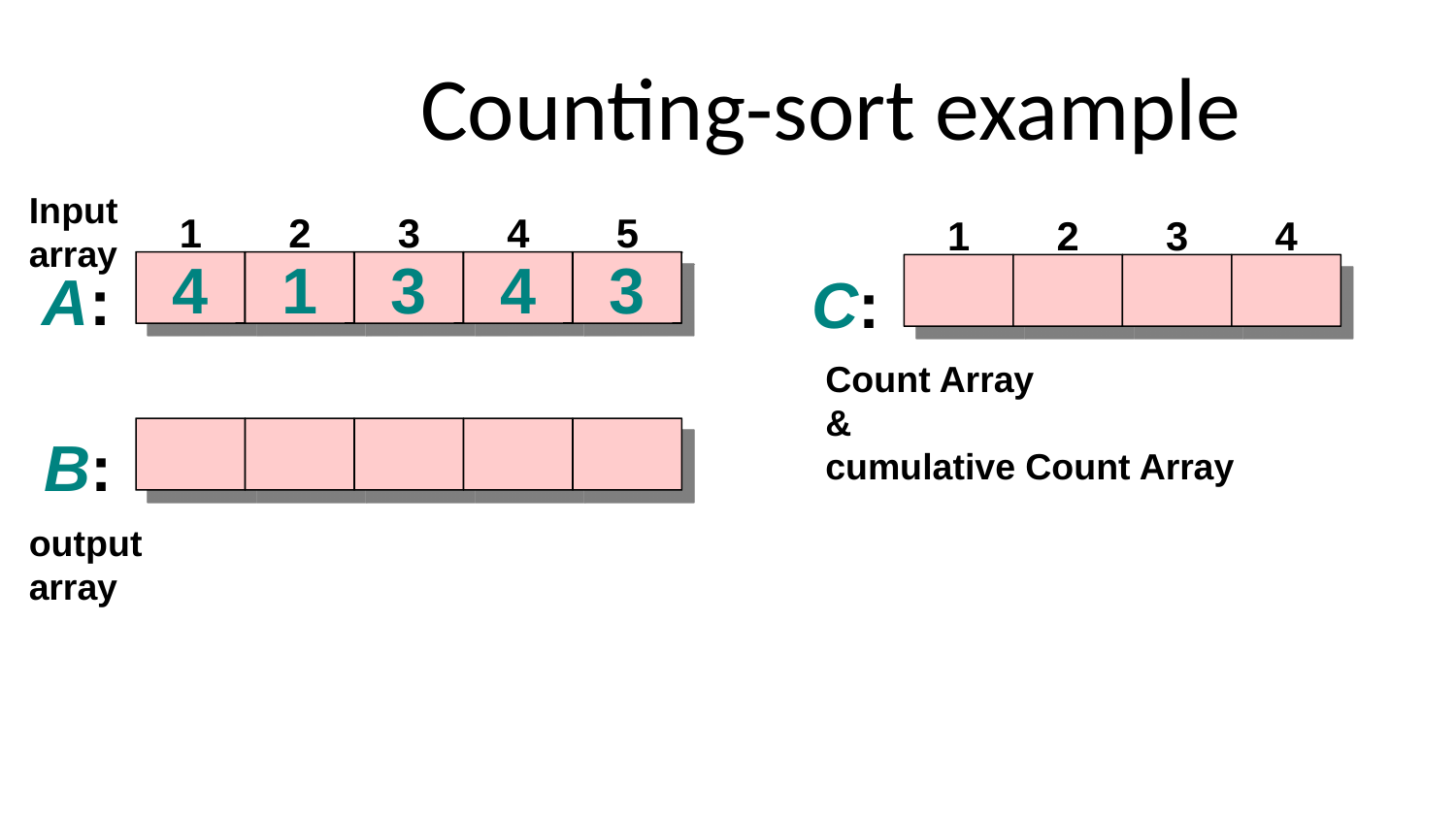

Counting-sort example
Input array
1
2
3
4
5
1
2
3
4

4

1

3

4

3
A:

C:
Count Array
&
cumulative Count Array

B:
output array